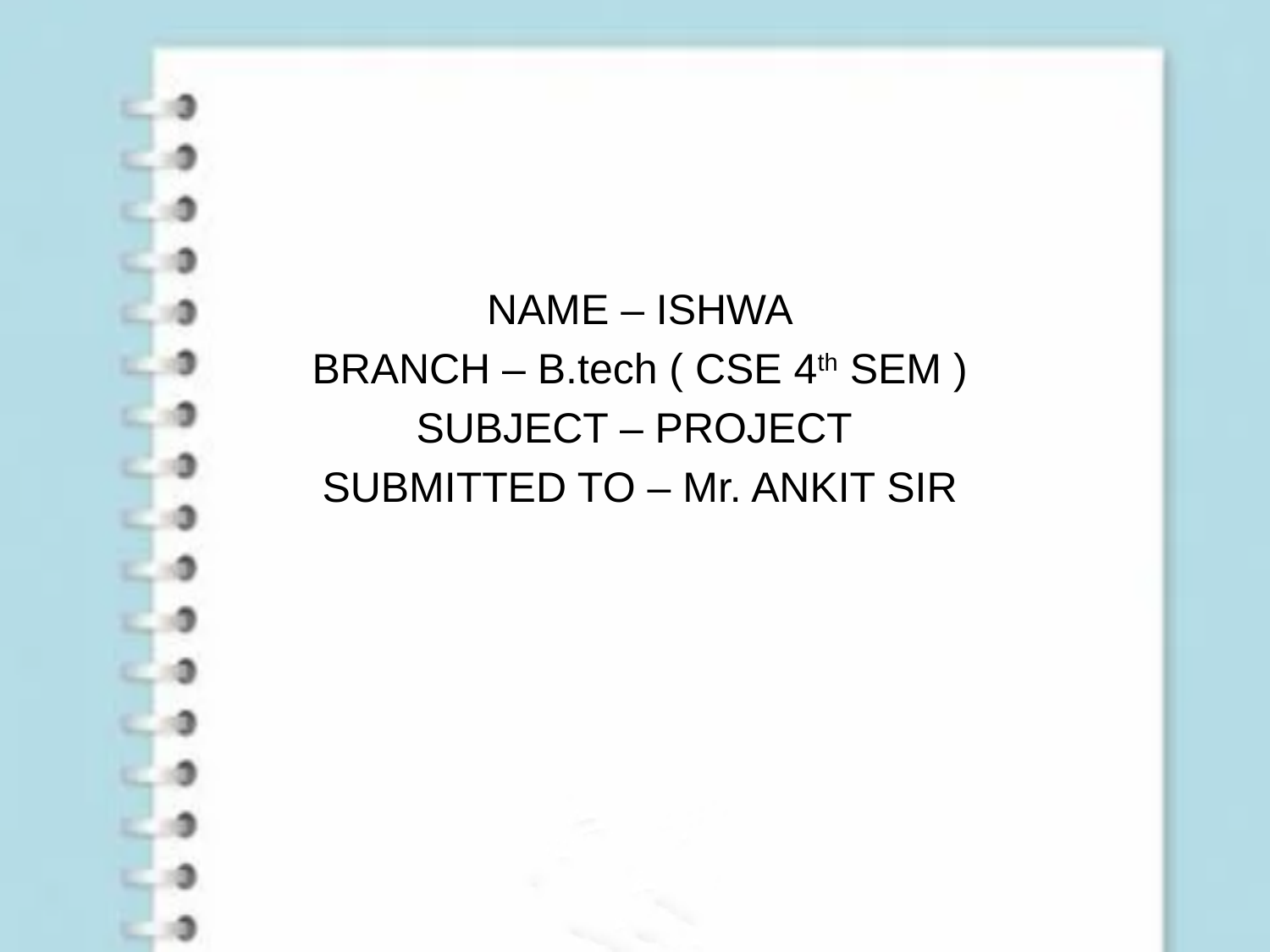

#
NAME – ISHWA
BRANCH – B.tech ( CSE 4th SEM )
SUBJECT – PROJECT
SUBMITTED TO – Mr. ANKIT SIR